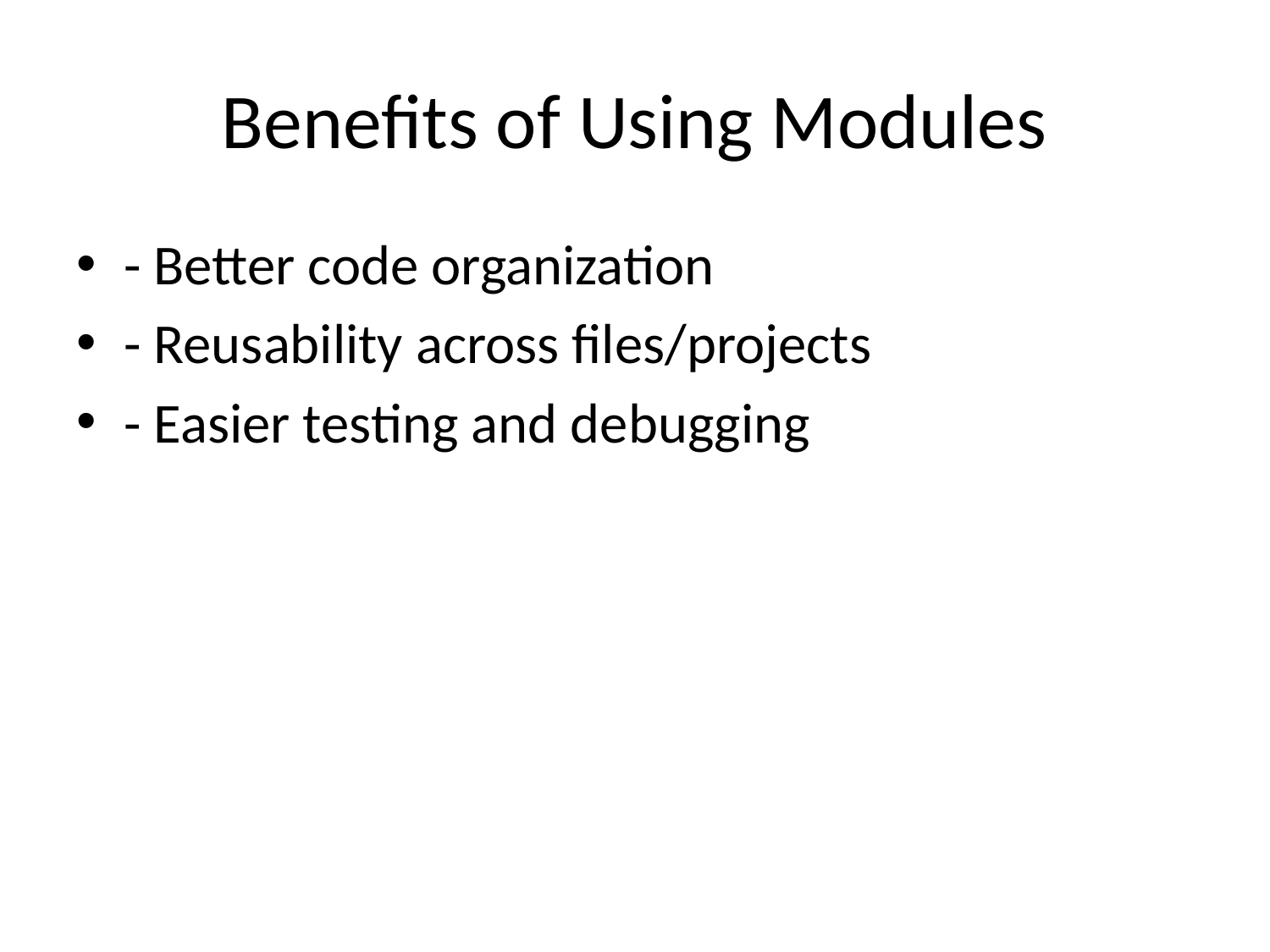

# Benefits of Using Modules
- Better code organization
- Reusability across files/projects
- Easier testing and debugging